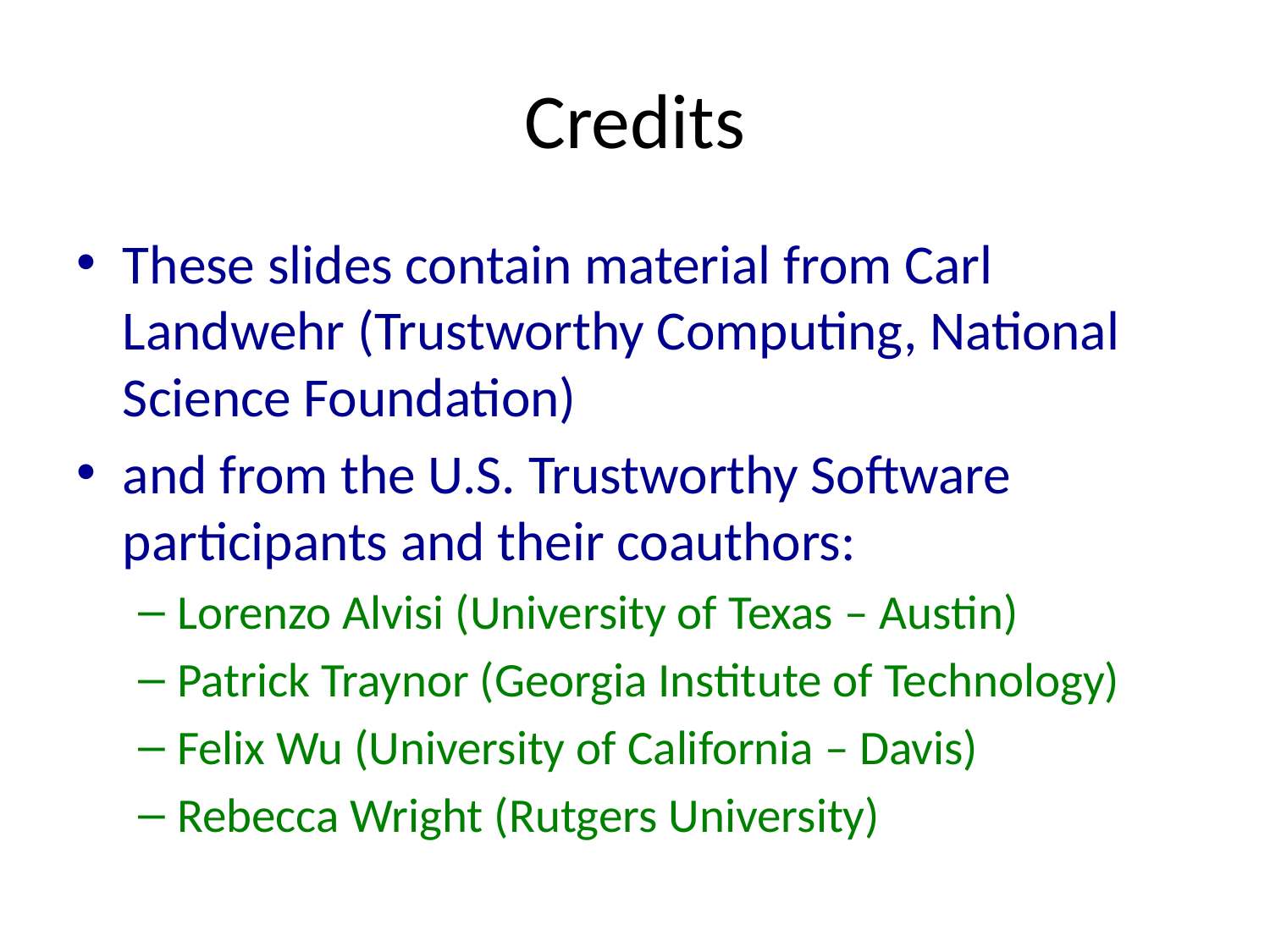

# Credits
These slides contain material from Carl Landwehr (Trustworthy Computing, National Science Foundation)
and from the U.S. Trustworthy Software participants and their coauthors:
Lorenzo Alvisi (University of Texas – Austin)
Patrick Traynor (Georgia Institute of Technology)
Felix Wu (University of California – Davis)
Rebecca Wright (Rutgers University)